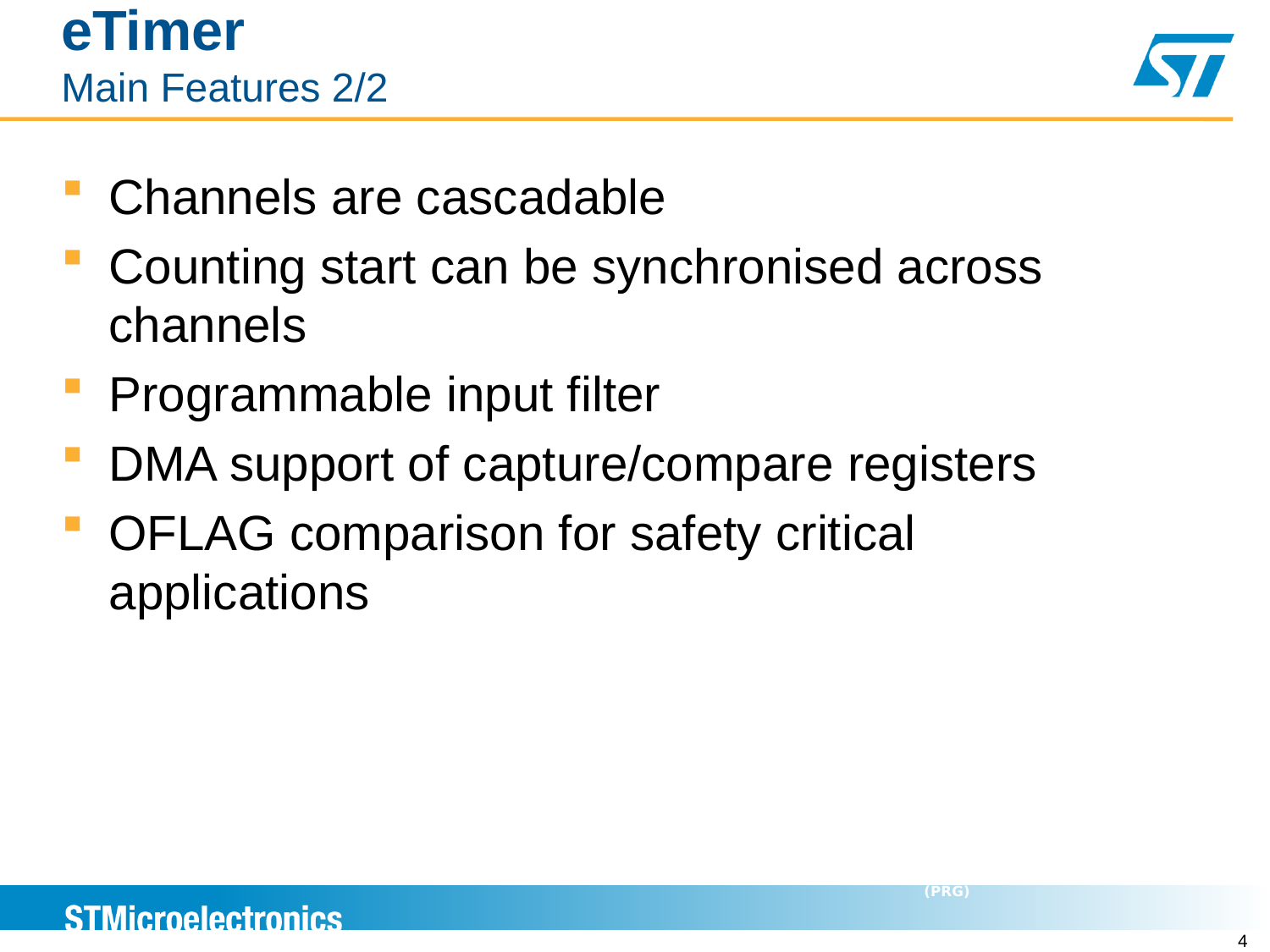

# eTimer Main Features 2/2
Channels are cascadable
Counting start can be synchronised across channels
Programmable input filter
DMA support of capture/compare registers
OFLAG comparison for safety critical applications
4